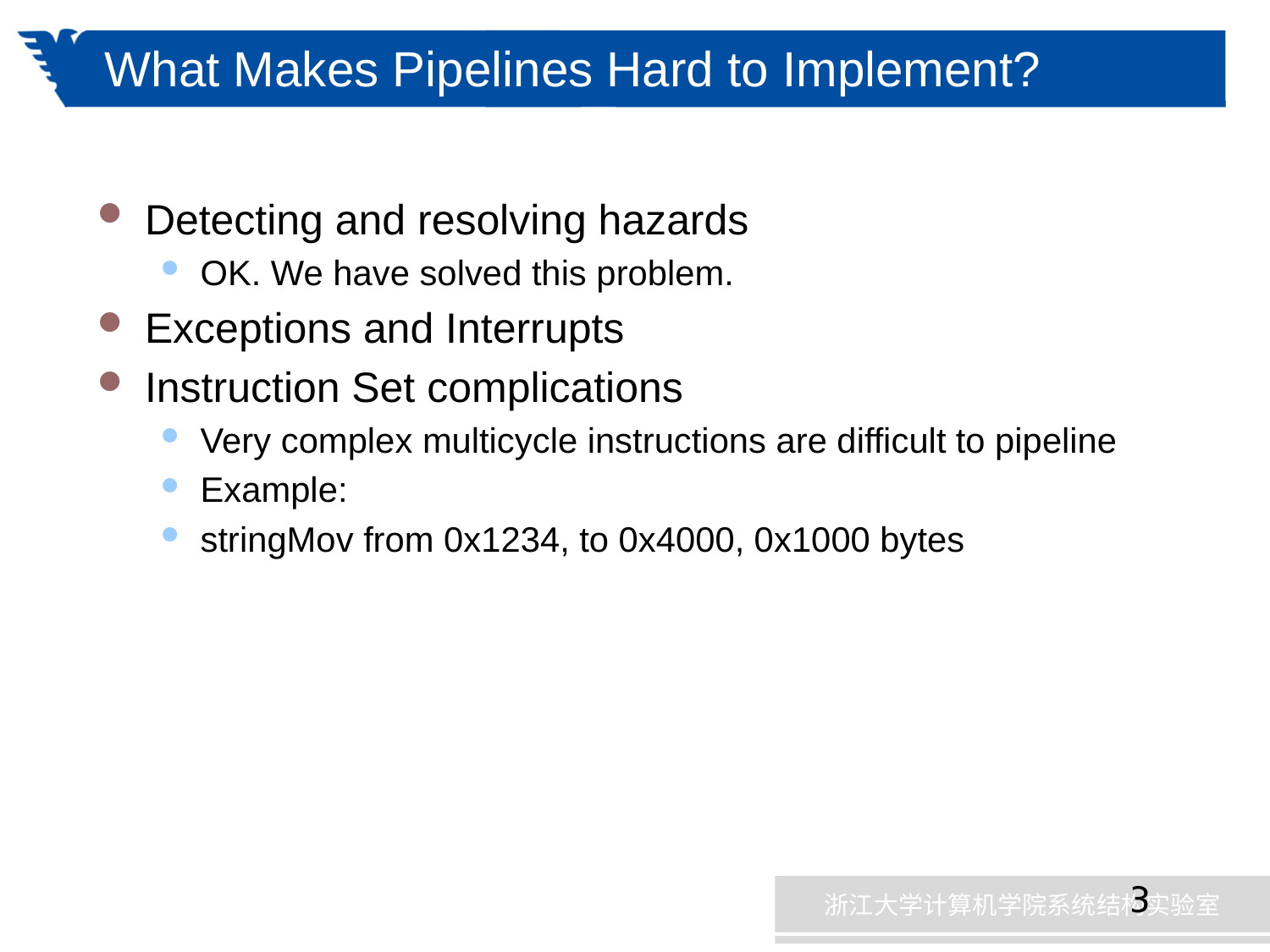

# What Makes Pipelines Hard to Implement?
Detecting and resolving hazards
OK. We have solved this problem.
Exceptions and Interrupts
Instruction Set complications
Very complex multicycle instructions are difficult to pipeline
Example:
stringMov from 0x1234, to 0x4000, 0x1000 bytes